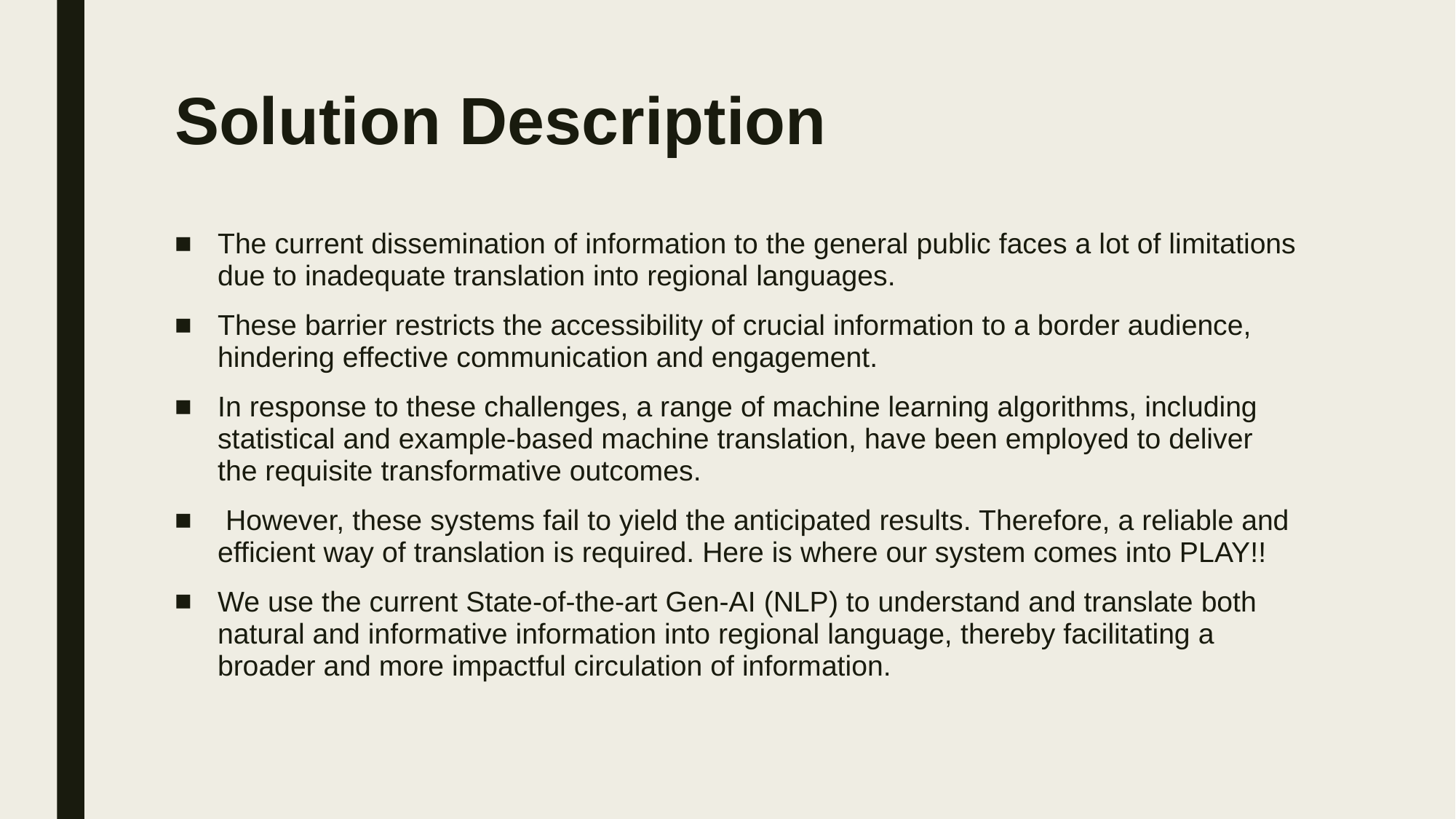

# Solution Description
The current dissemination of information to the general public faces a lot of limitations due to inadequate translation into regional languages.
These barrier restricts the accessibility of crucial information to a border audience, hindering effective communication and engagement.
In response to these challenges, a range of machine learning algorithms, including statistical and example-based machine translation, have been employed to deliver the requisite transformative outcomes.
 However, these systems fail to yield the anticipated results. Therefore, a reliable and efficient way of translation is required. Here is where our system comes into PLAY!!
We use the current State-of-the-art Gen-AI (NLP) to understand and translate both natural and informative information into regional language, thereby facilitating a broader and more impactful circulation of information.